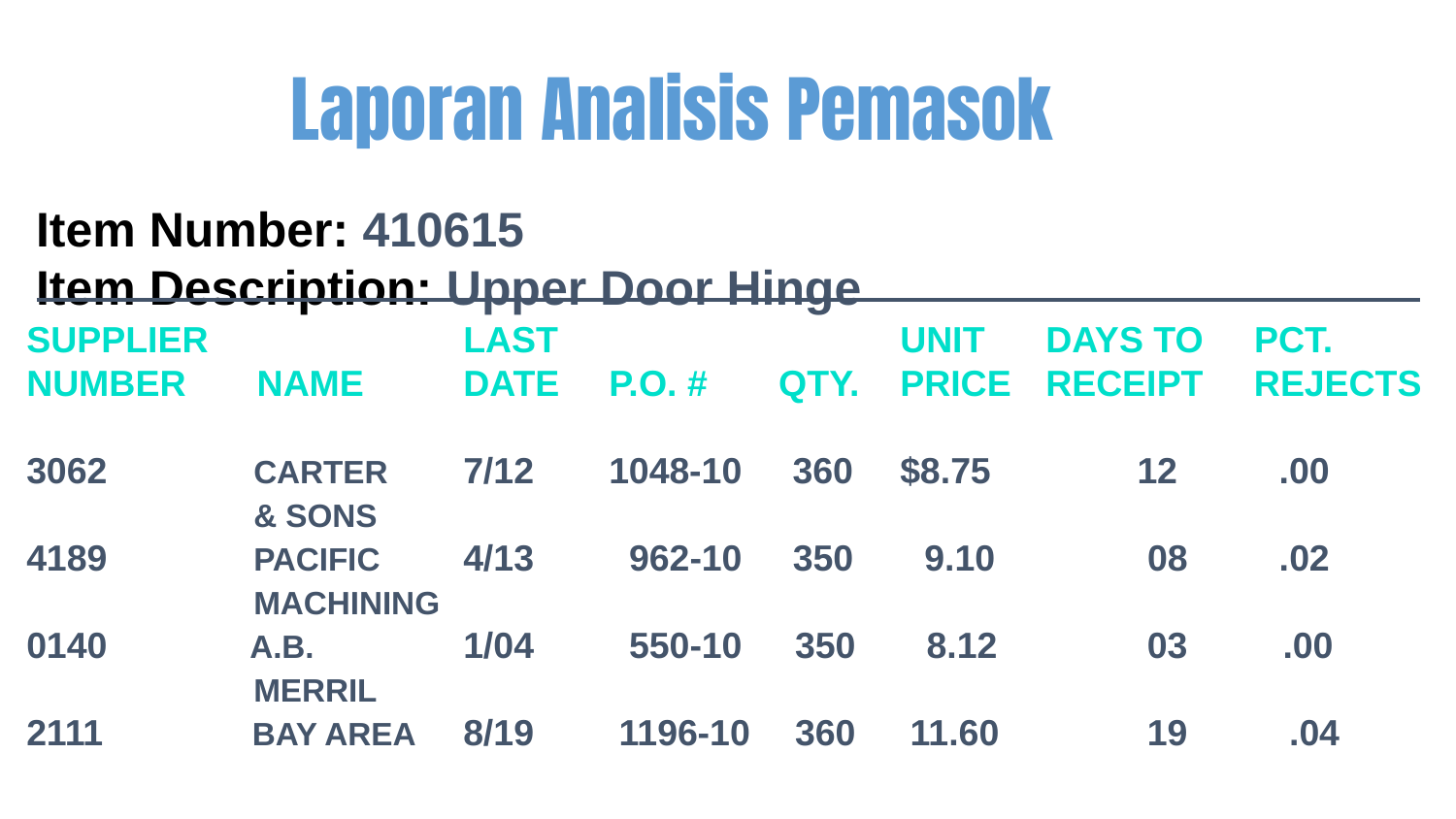

Laporan Analisis Pemasok
Item Number: 410615
Item Description: Upper Door Hinge
SUPPLIER		LAST			UNIT	DAYS TO     PCT.
NUMBER       NAME	DATE	P.O. #       QTY.	PRICE	RECEIPT     REJECTS

3062	        CARTER	7/12	1048-10     360	$8.75	         12          .00
	        & SONS
4189	        PACIFIC	4/13	  962-10     350       9.10               08         .02
	        MACHINING
0140              A.B.		1/04	  550-10	    350       8.12	          03	         .00
	        MERRIL
2111	        BAY AREA	8/19	 1196-10	    360	 11.60	          19          .04